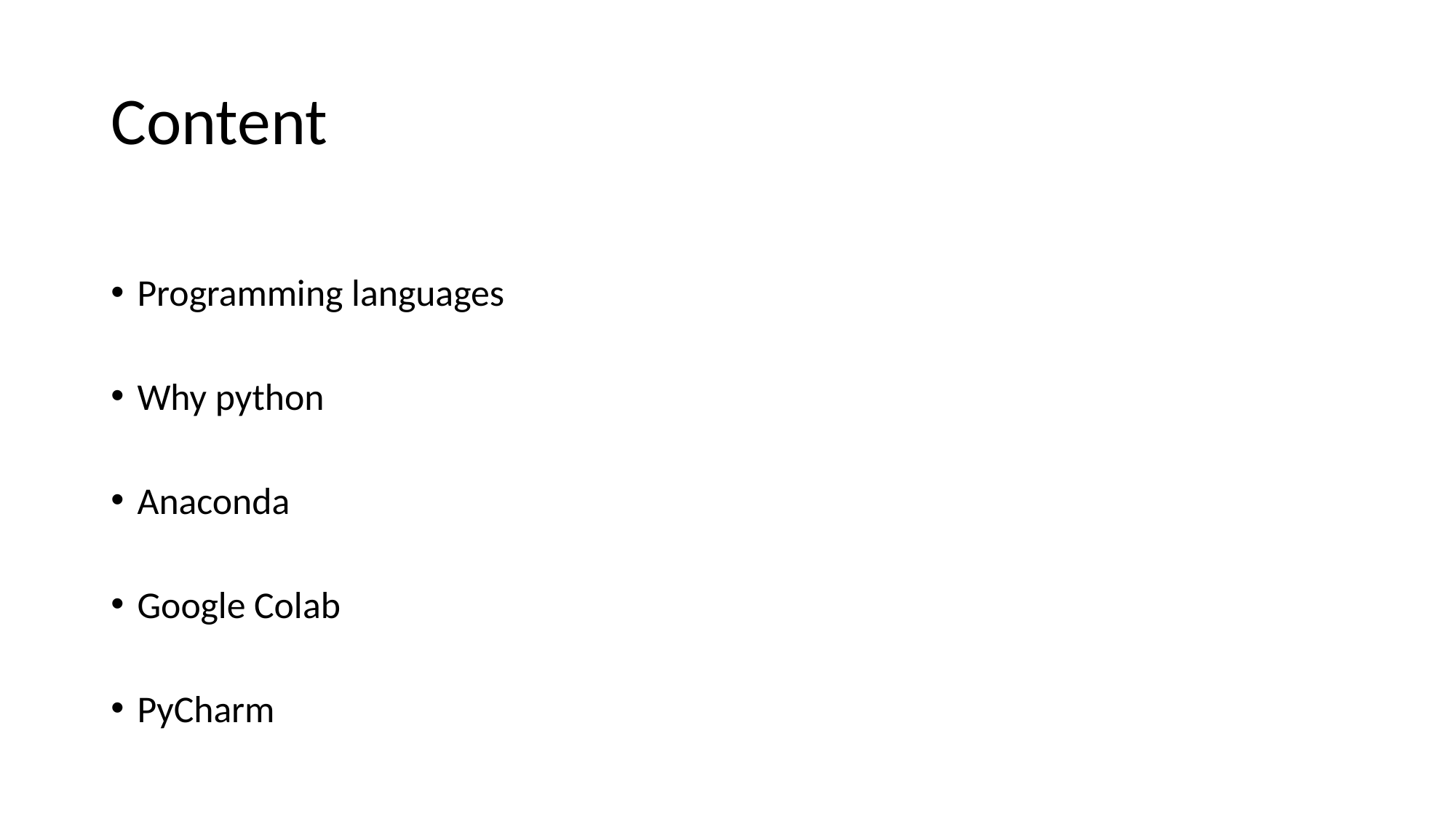

# Content
Programming languages
Why python
Anaconda
Google Colab
PyCharm